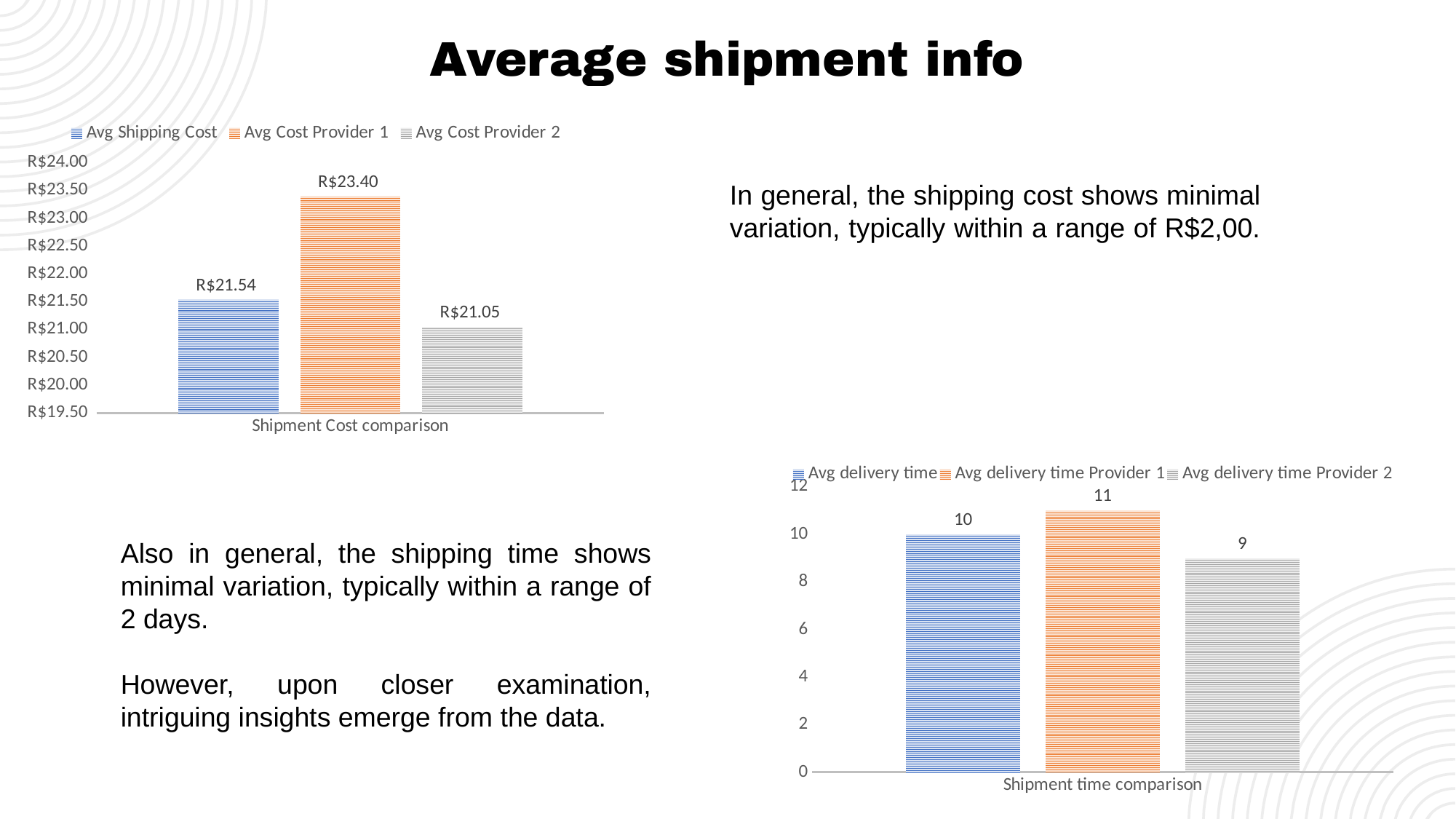

Average shipment info

### Chart

| Category | Avg Shipping Cost | Avg Cost Provider 1 | Avg Cost Provider 2 |
|---|---|---|---|
| Shipment Cost comparison | 21.54 | 23.4 | 21.05 |
In general, the shipping cost shows minimal variation, typically within a range of R$2,00.

### Chart

| Category | Avg delivery time | Avg delivery time Provider 1 | Avg delivery time Provider 2 |
|---|---|---|---|
| Shipment time comparison | 10.0 | 11.0 | 9.0 |
Also in general, the shipping time shows minimal variation, typically within a range of 2 days.

However, upon closer examination, intriguing insights emerge from the data.